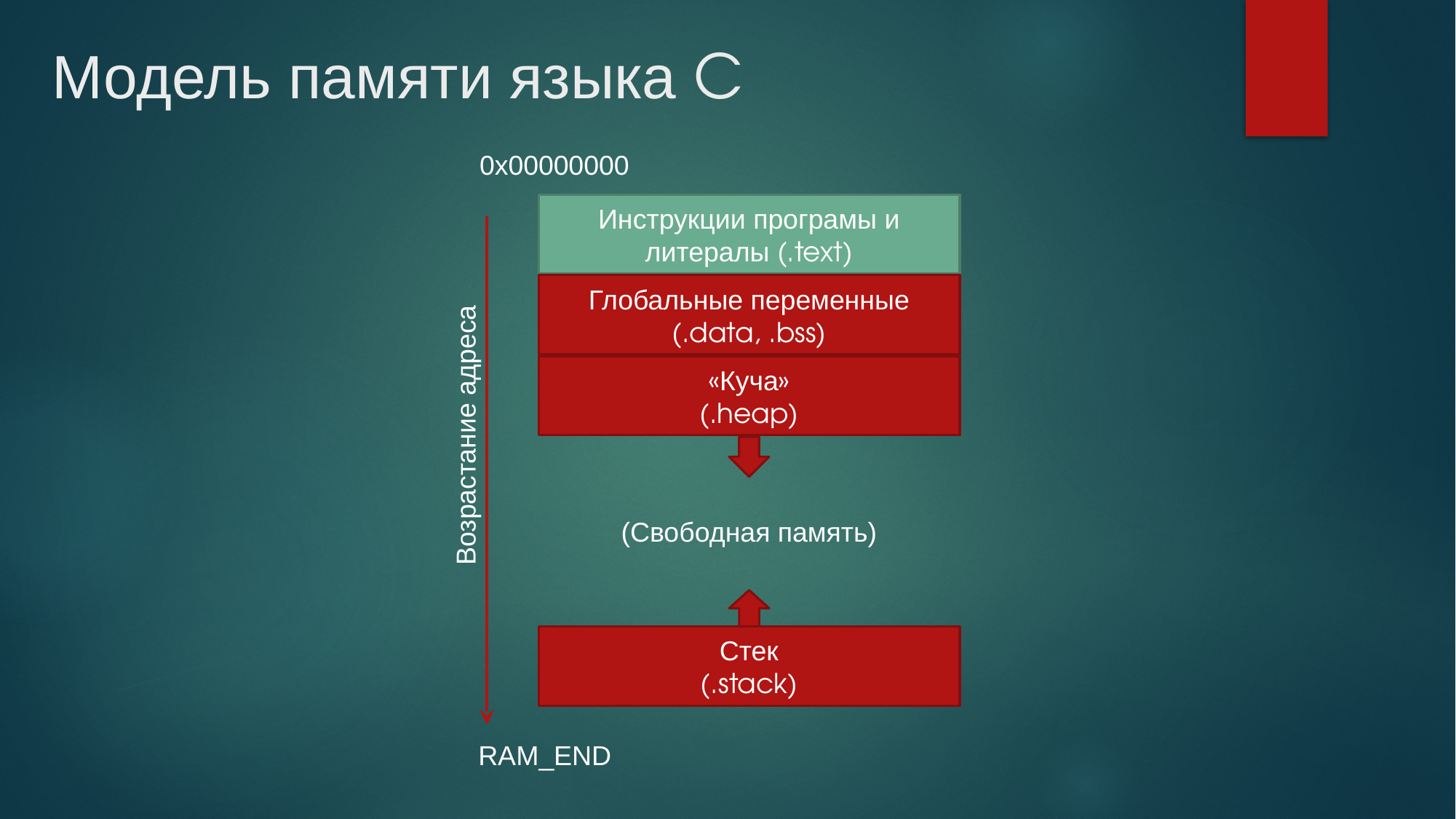

# Модель памяти языка C
0x00000000
Инструкции програмы и литералы (.text)
Глобальные переменные
(.data, .bss)
«Куча»
(.heap)
Возрастание адреса

(Свободная память)

Стек
(.stack)
RAM_END